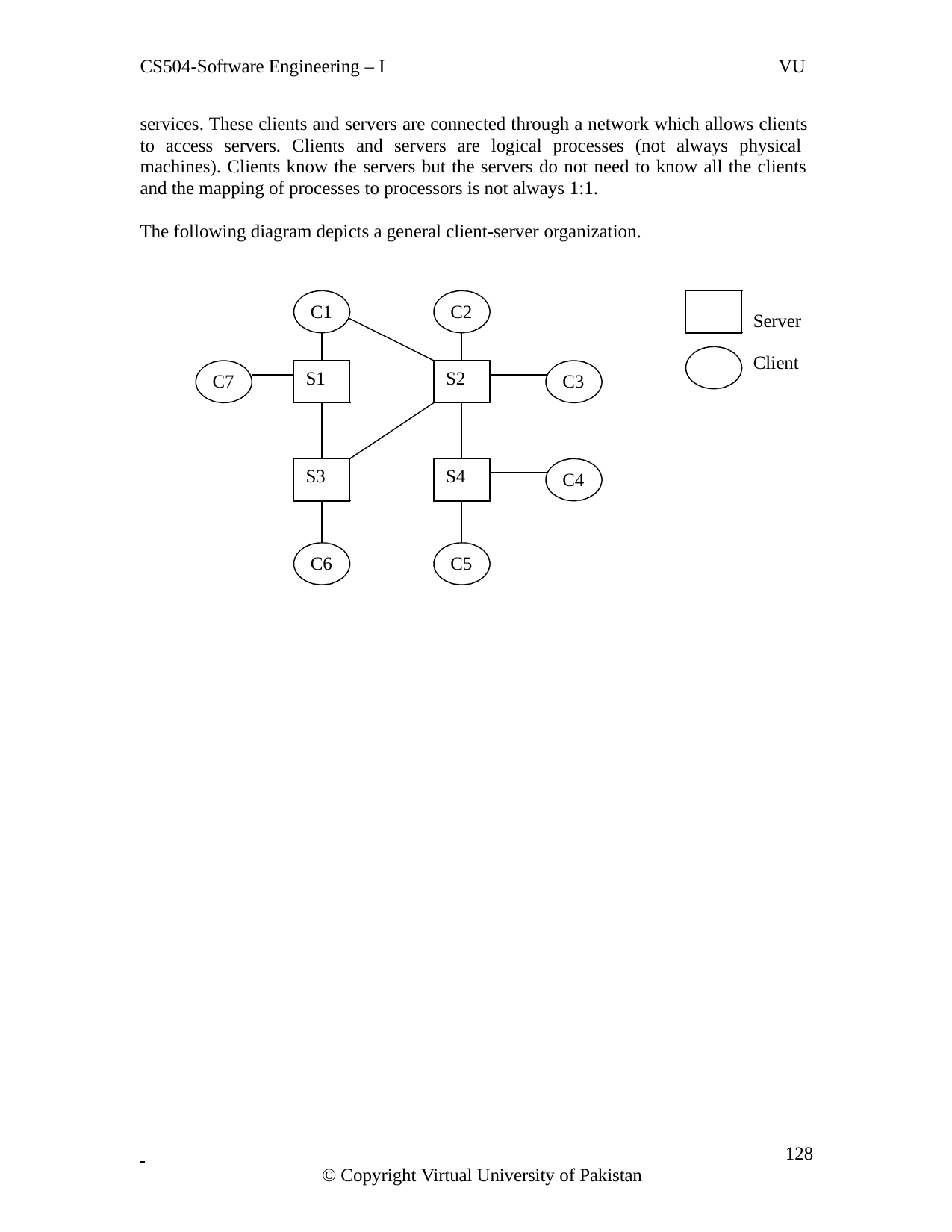

CS504-Software Engineering – I	VU

services. These clients and servers are connected through a network which allows clients  to access servers. Clients and servers are logical processes (not always physical  machines). Clients know the servers but the servers do not need to know all the clients  and the mapping of processes to processors is not always 1:1.

The following diagram depicts a general client-server organization.

C1
C2
Server

Client

S1
S2
C7
C3

S3
S4
C4

C6
C5
 	128
© Copyright Virtual University of Pakistan